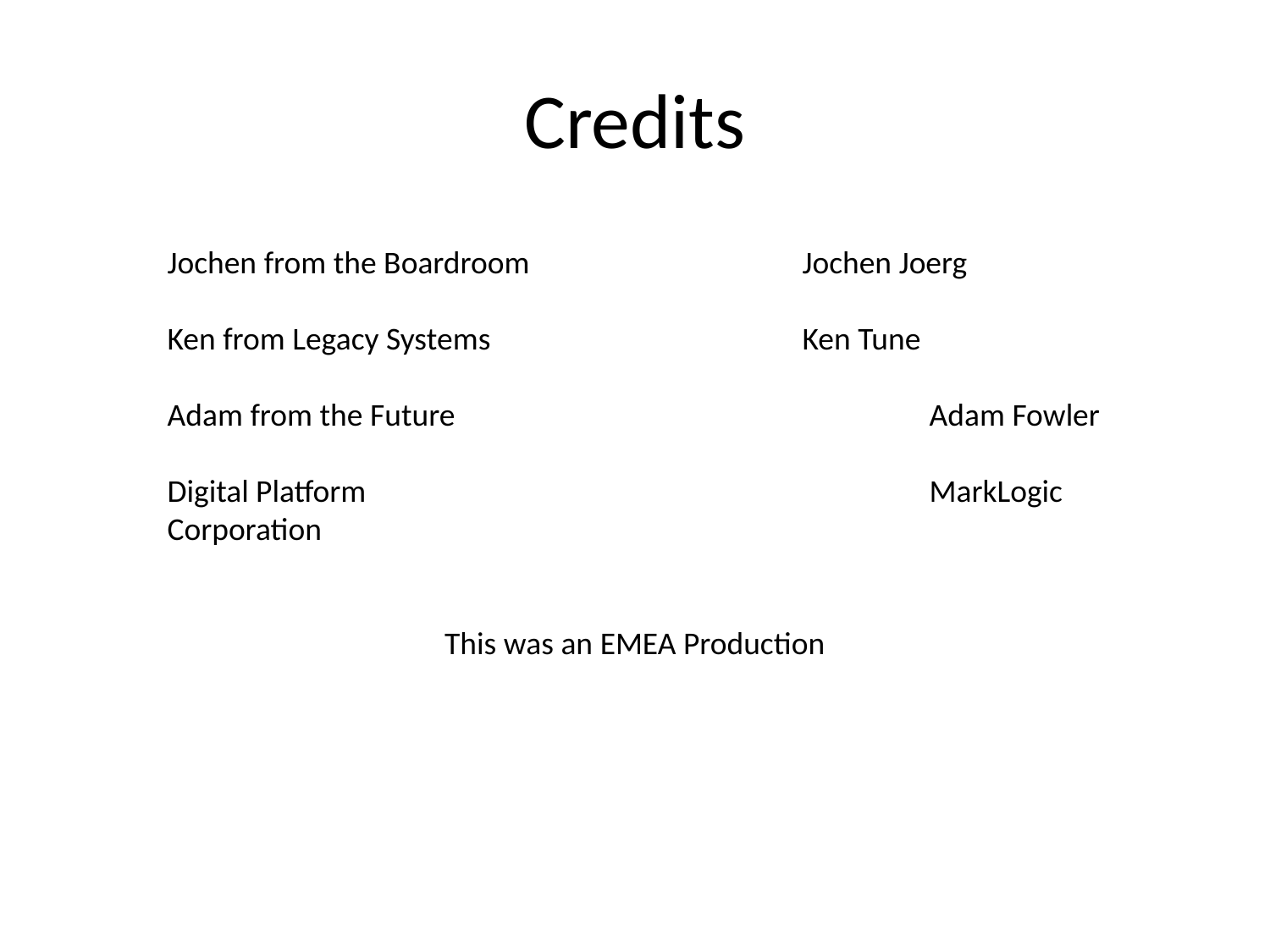

Credits
Jochen from the Boardroom			Jochen Joerg

Ken from Legacy Systems			Ken Tune

Adam from the Future				Adam Fowler

Digital Platform 					MarkLogic Corporation

This was an EMEA Production